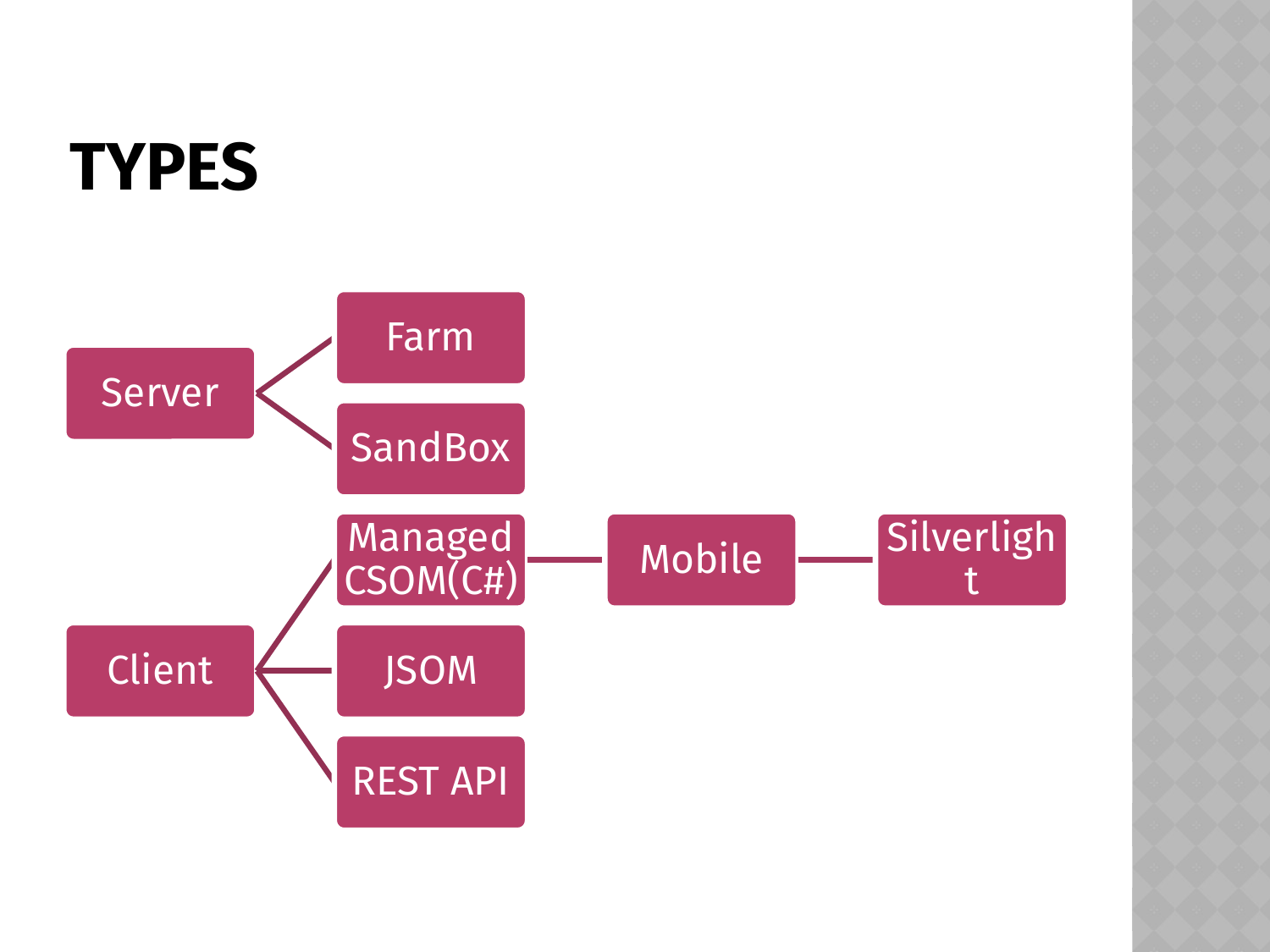

# types
Server

Farm

SandBox
Client

Managed CSOM(C#)

Mobile

Silverlight

JSOM

REST API